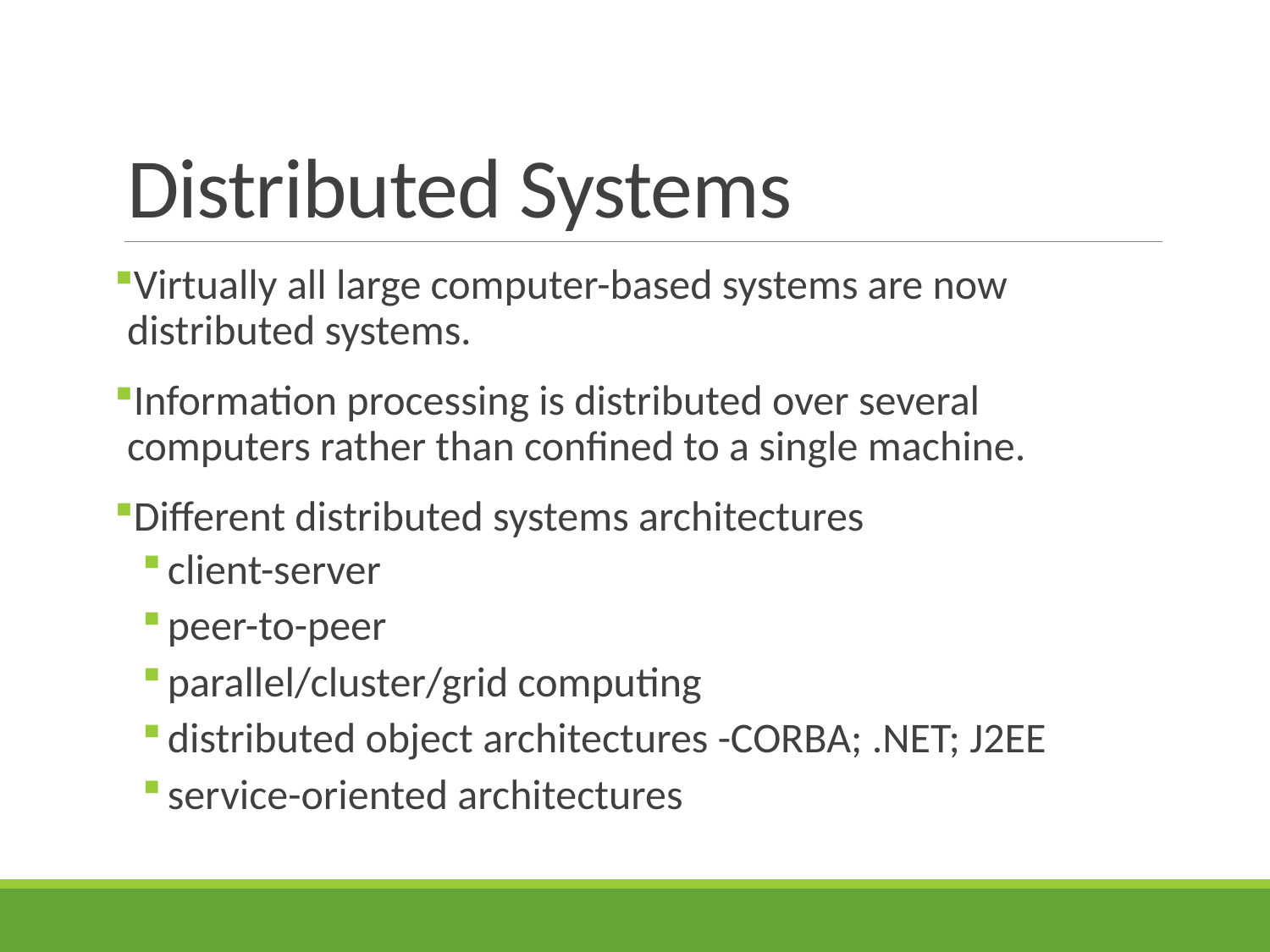

# Distributed Systems
Virtually all large computer-based systems are now distributed systems.
Information processing is distributed over several computers rather than confined to a single machine.
Different distributed systems architectures
client-server
peer-to-peer
parallel/cluster/grid computing
distributed object architectures -CORBA; .NET; J2EE
service-oriented architectures